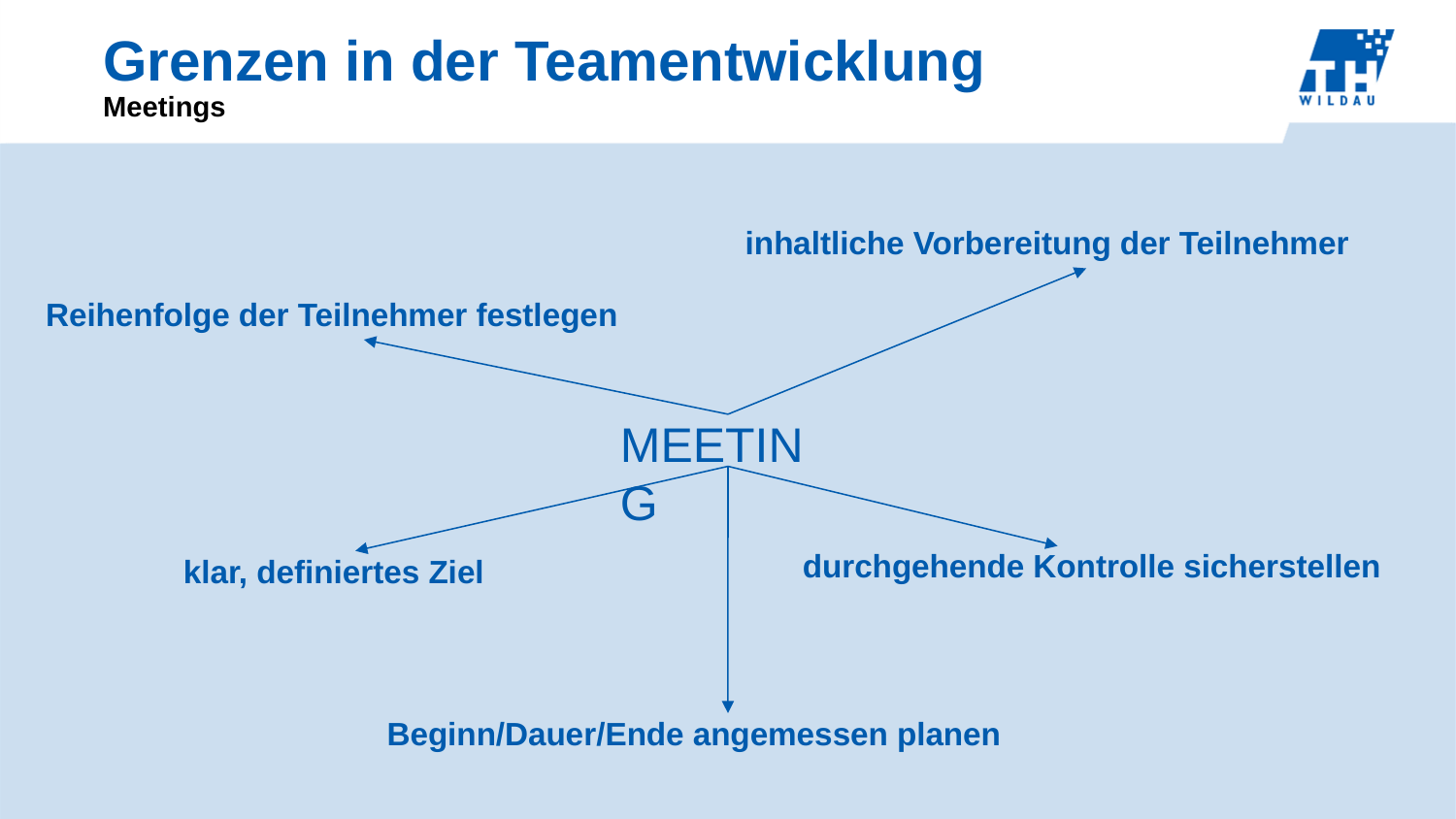

# Grenzen in der Teamentwicklung
Meetings

inhaltliche Vorbereitung der Teilnehmer
Reihenfolge der Teilnehmer festlegen
MEETING
durchgehende Kontrolle sicherstellen
klar, definiertes Ziel

Beginn/Dauer/Ende angemessen planen